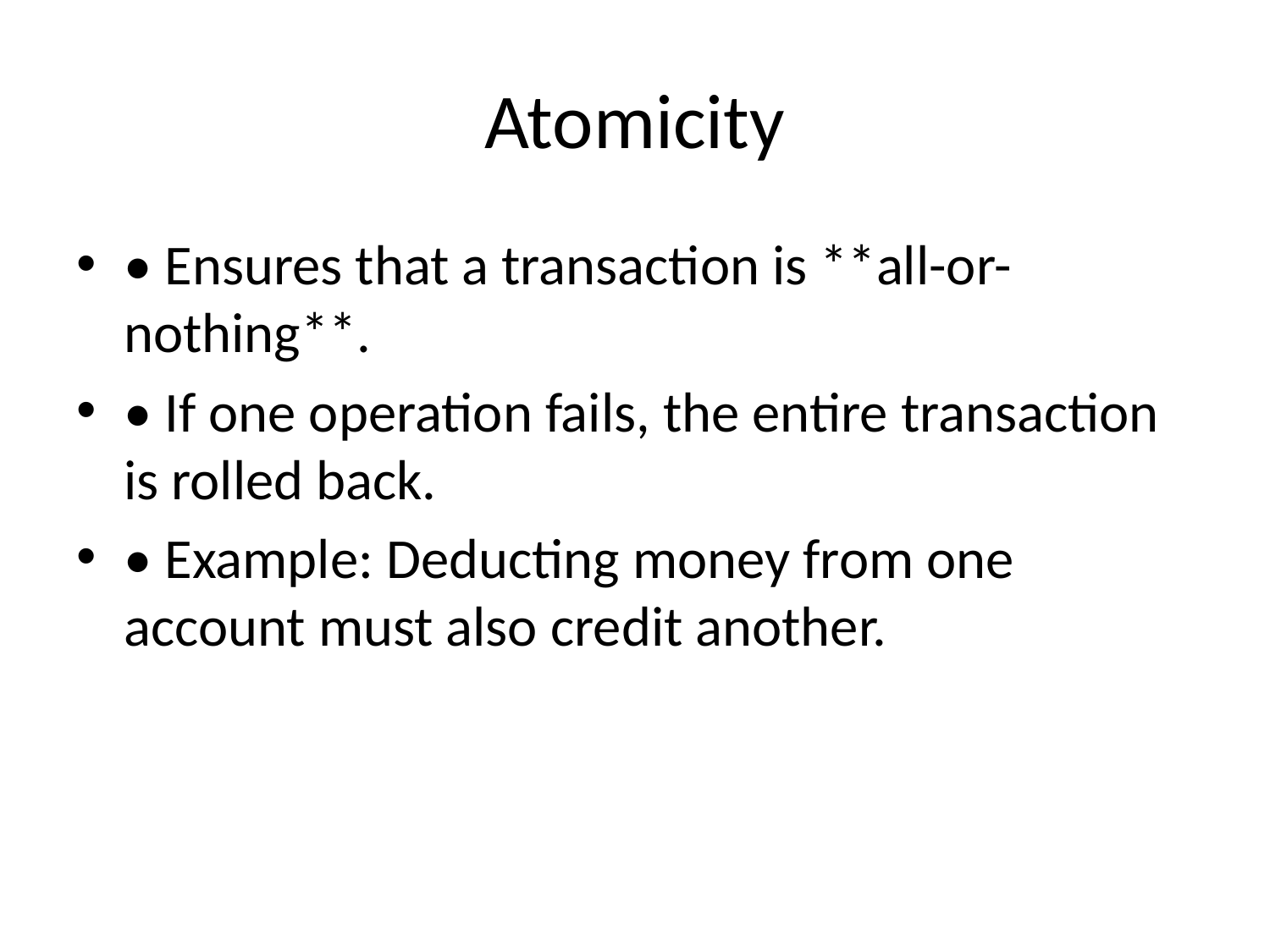

# Atomicity
• Ensures that a transaction is **all-or-nothing**.
• If one operation fails, the entire transaction is rolled back.
• Example: Deducting money from one account must also credit another.